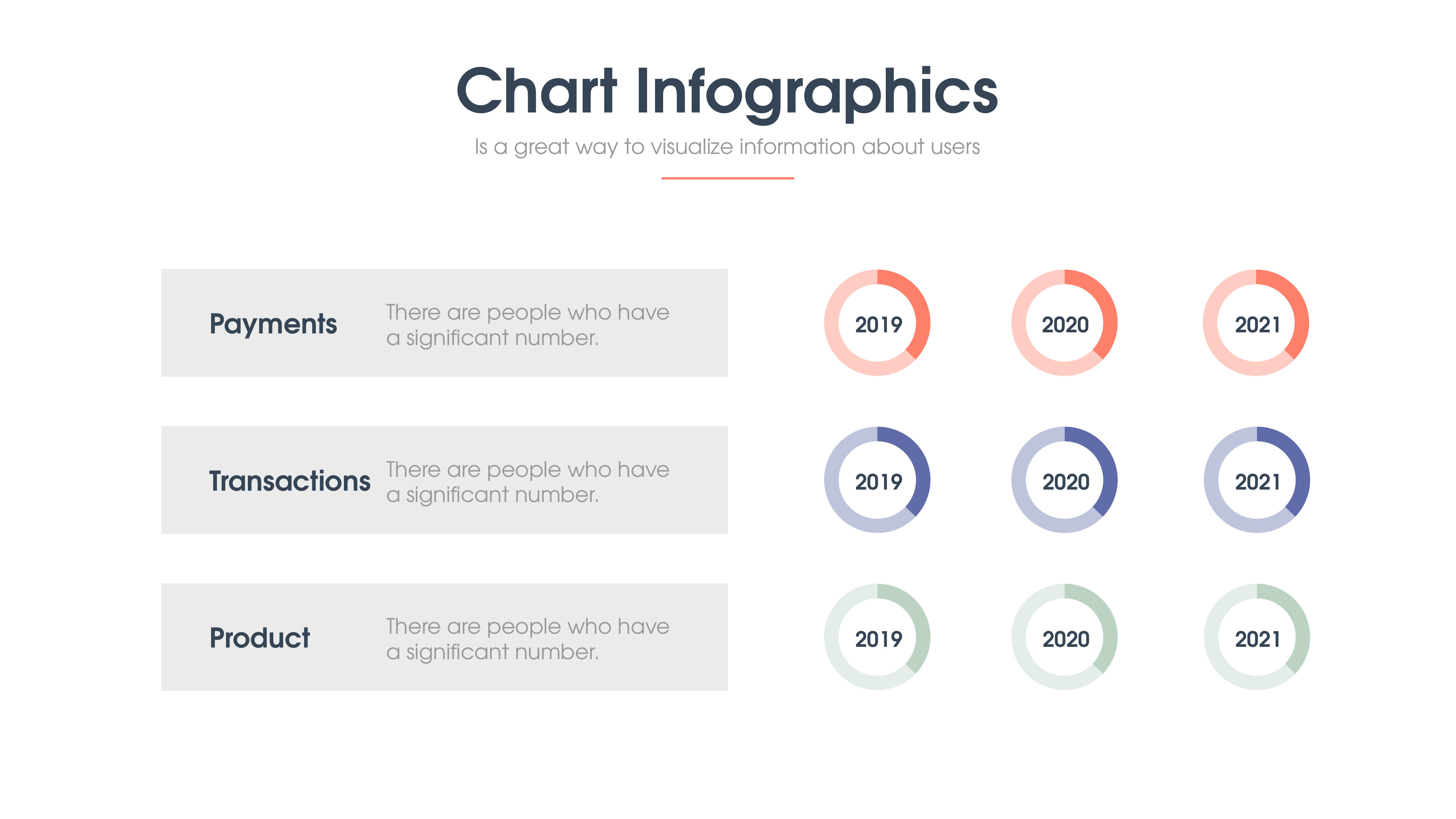

Chart Infographics
Is a great way to visualize information about users

### Chart

| Category | Region 1 |
|---|---|
| April | 45.0 |
| May | 76.0 |
2019

### Chart

| Category | Region 1 |
|---|---|
| April | 45.0 |
| May | 76.0 |
2020

### Chart

| Category | Region 1 |
|---|---|
| April | 45.0 |
| May | 76.0 |
2021
There are people who have a significant number.
Payments

### Chart

| Category | Region 1 |
|---|---|
| April | 45.0 |
| May | 76.0 |
2019

### Chart

| Category | Region 1 |
|---|---|
| April | 45.0 |
| May | 76.0 |
2020

### Chart

| Category | Region 1 |
|---|---|
| April | 45.0 |
| May | 76.0 |
2021
There are people who have a significant number.
Transactions

### Chart

| Category | Region 1 |
|---|---|
| April | 45.0 |
| May | 76.0 |
2019

### Chart

| Category | Region 1 |
|---|---|
| April | 45.0 |
| May | 76.0 |
2020

### Chart

| Category | Region 1 |
|---|---|
| April | 45.0 |
| May | 76.0 |
2021
There are people who have a significant number.
Product